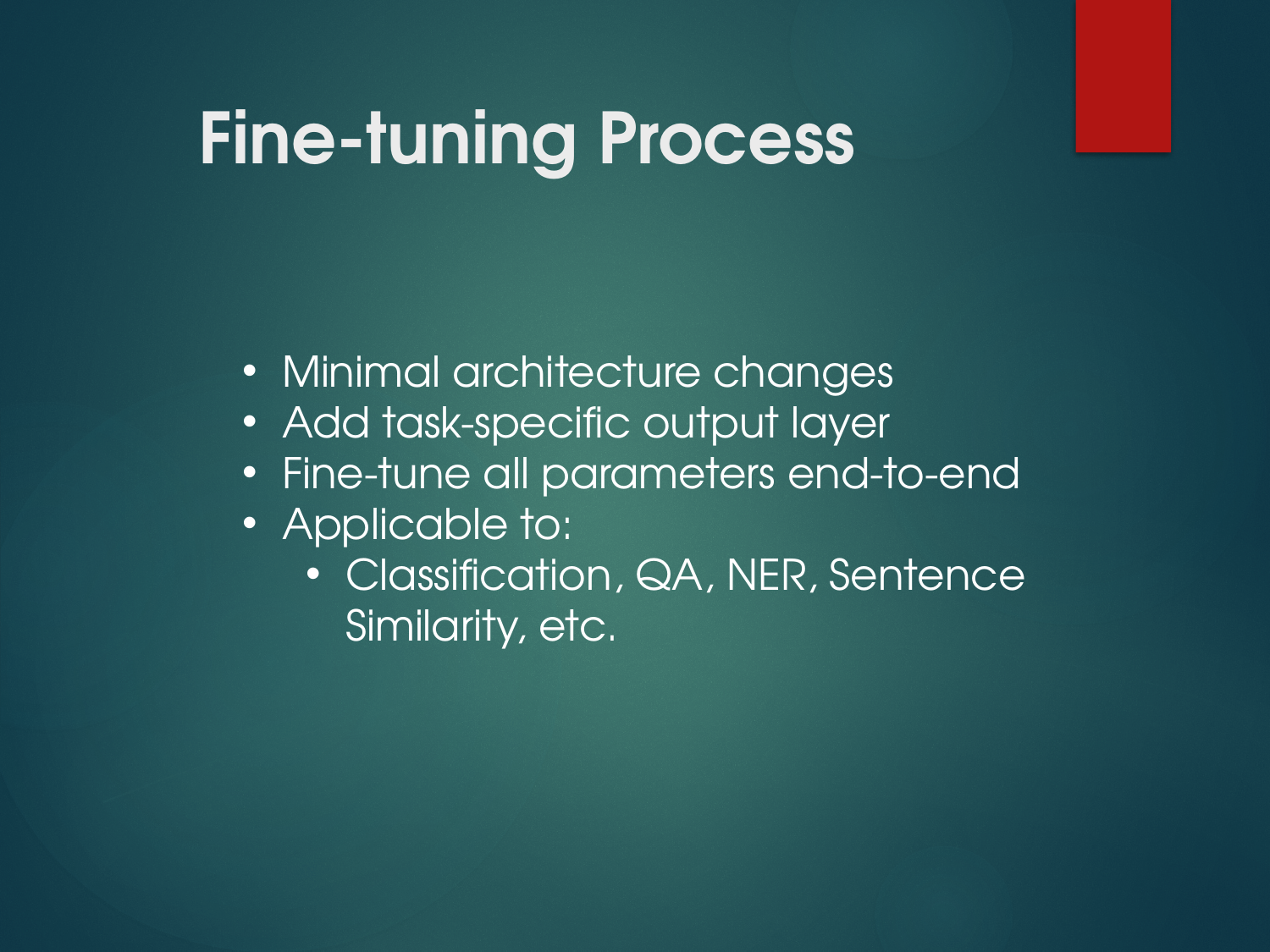

# Fine-tuning Process
Minimal architecture changes
Add task-specific output layer
Fine-tune all parameters end-to-end
Applicable to:
Classification, QA, NER, Sentence Similarity, etc.